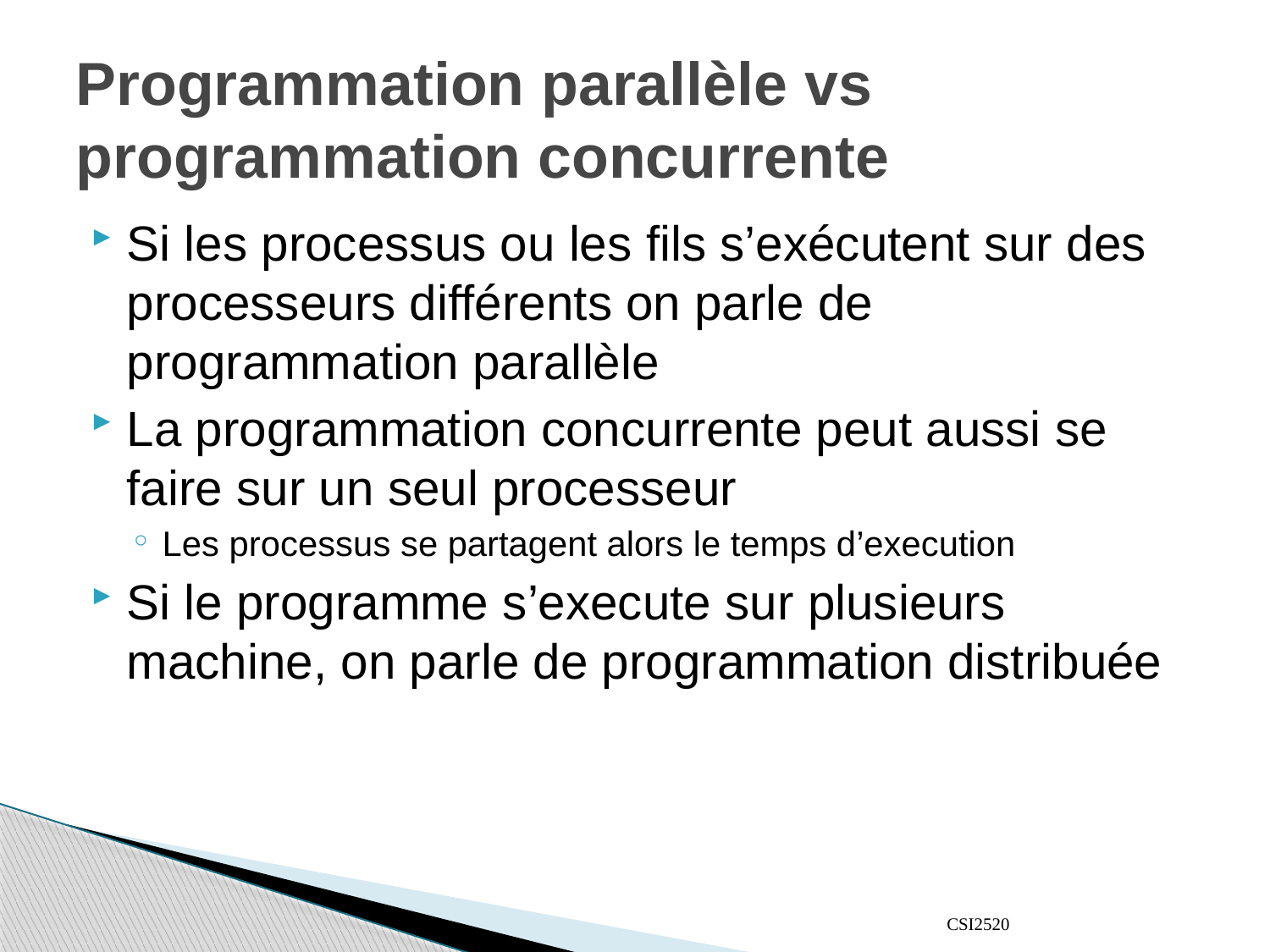

# Programmation parallèle vs programmation concurrente
Si les processus ou les fils s’exécutent sur des processeurs différents on parle de programmation parallèle
La programmation concurrente peut aussi se faire sur un seul processeur
Les processus se partagent alors le temps d’execution
Si le programme s’execute sur plusieurs machine, on parle de programmation distribuée
CSI2520